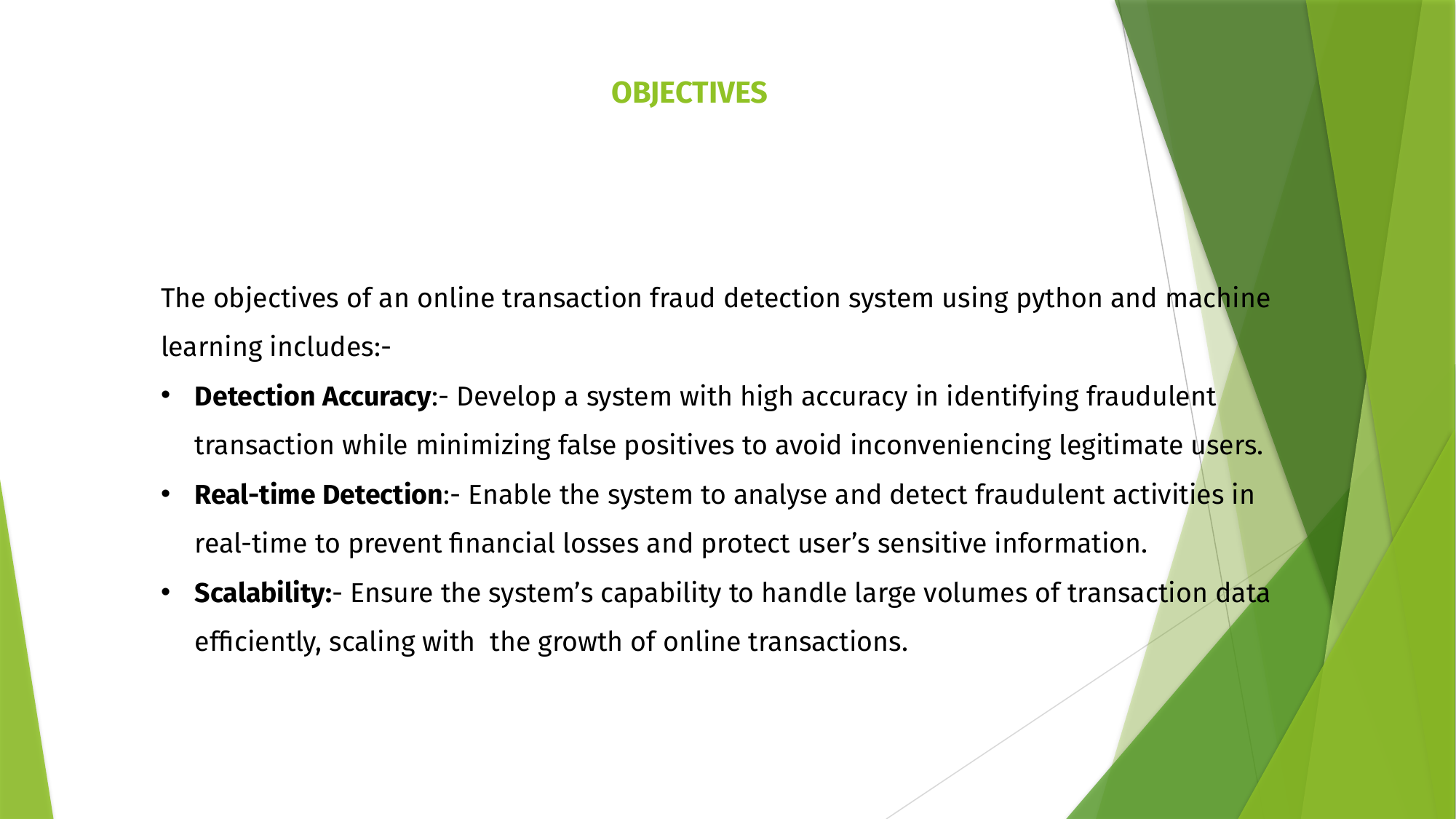

# OBJECTIVES
The objectives of an online transaction fraud detection system using python and machine learning includes:-
Detection Accuracy:- Develop a system with high accuracy in identifying fraudulent transaction while minimizing false positives to avoid inconveniencing legitimate users.
Real-time Detection:- Enable the system to analyse and detect fraudulent activities in real-time to prevent financial losses and protect user’s sensitive information.
Scalability:- Ensure the system’s capability to handle large volumes of transaction data efficiently, scaling with  the growth of online transactions.

5